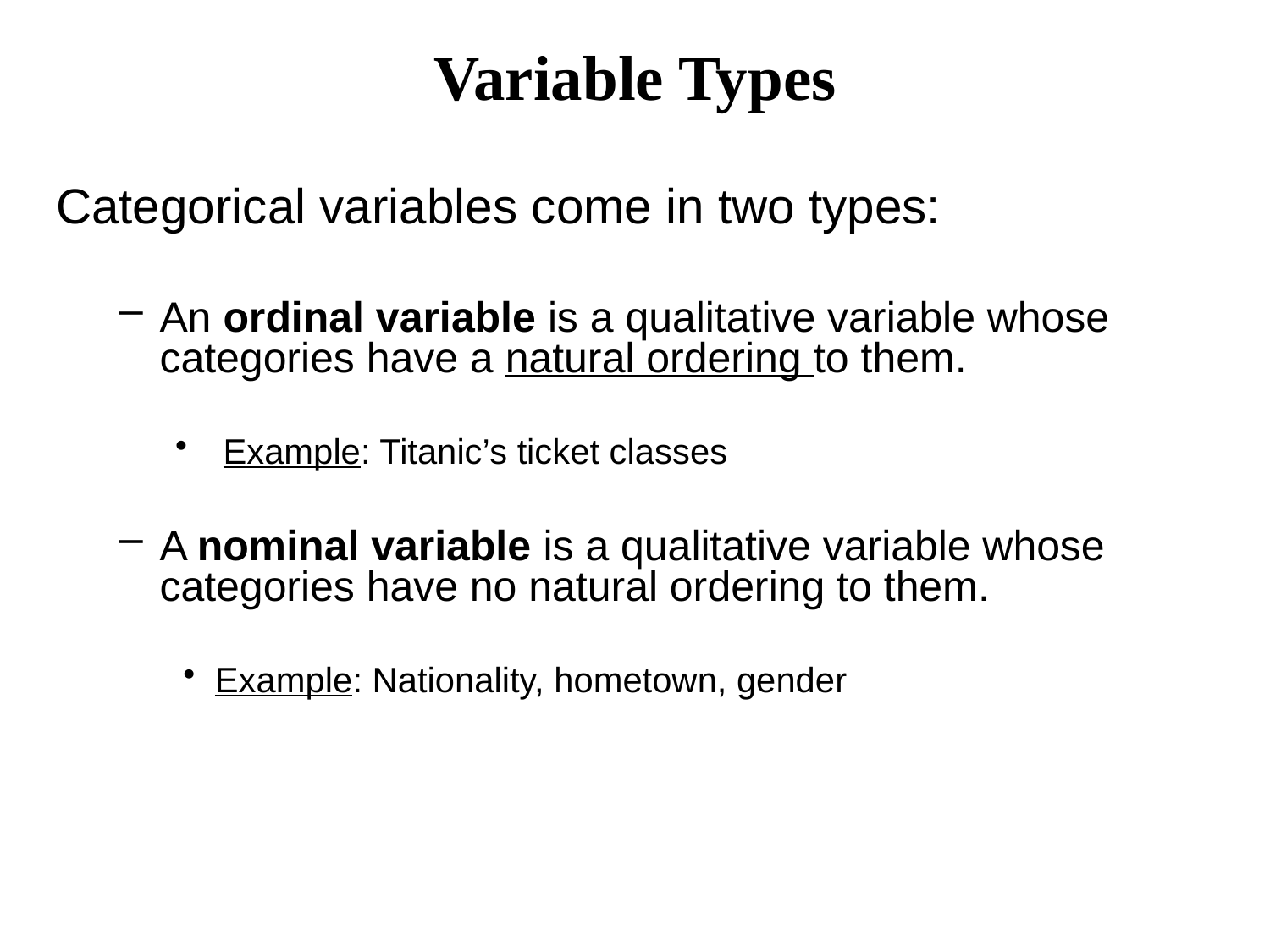

# Variable Types

Categorical variables come in two types:

An ordinal variable is a qualitative variable whose categories have a natural ordering to them.

Example: Titanic’s ticket classes

A nominal variable is a qualitative variable whose categories have no natural ordering to them.

Example: Nationality, hometown, gender